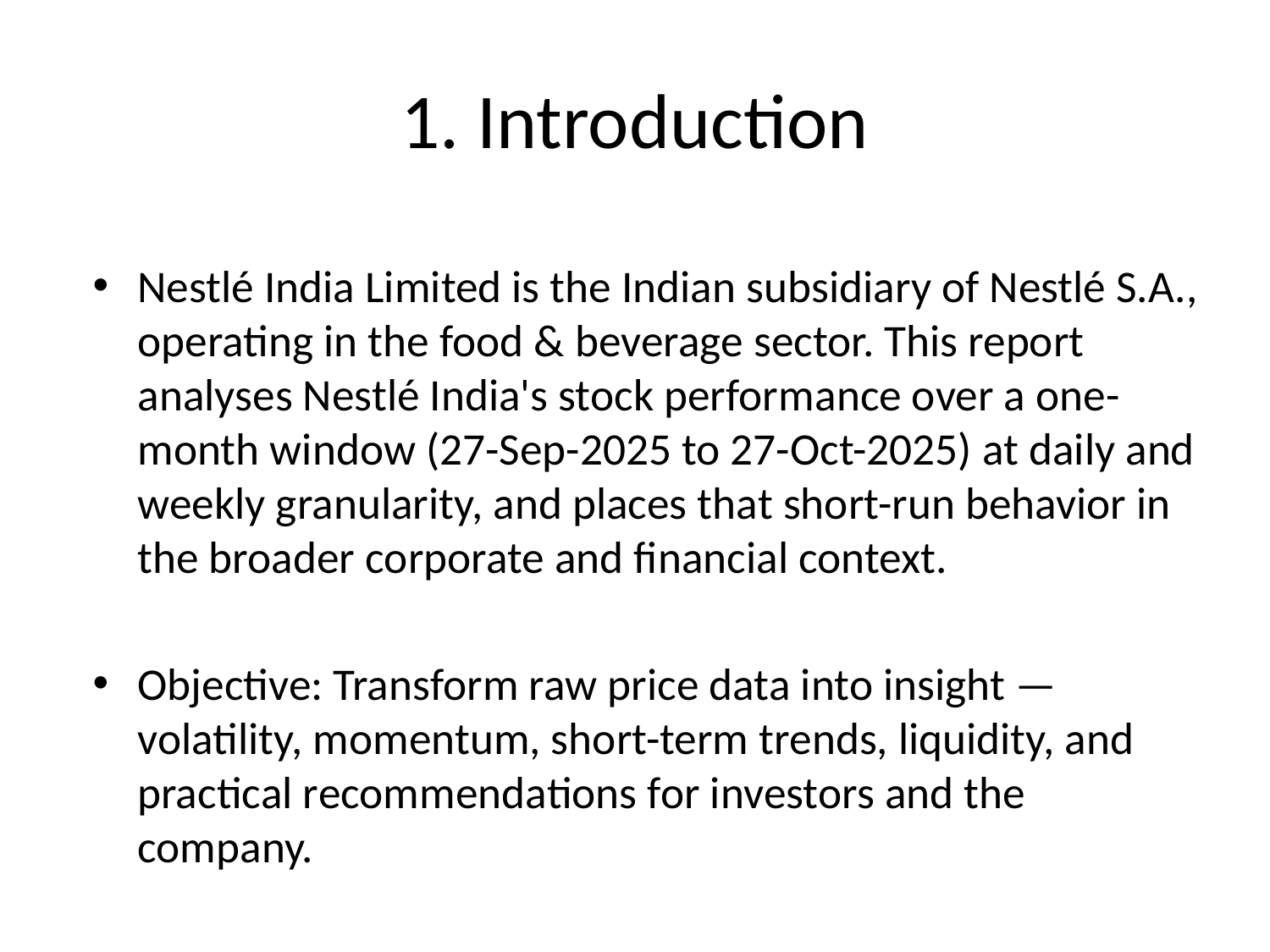

# 1. Introduction
Nestlé India Limited is the Indian subsidiary of Nestlé S.A., operating in the food & beverage sector. This report analyses Nestlé India's stock performance over a one-month window (27-Sep-2025 to 27-Oct-2025) at daily and weekly granularity, and places that short-run behavior in the broader corporate and financial context.

Objective: Transform raw price data into insight — volatility, momentum, short-term trends, liquidity, and practical recommendations for investors and the company.